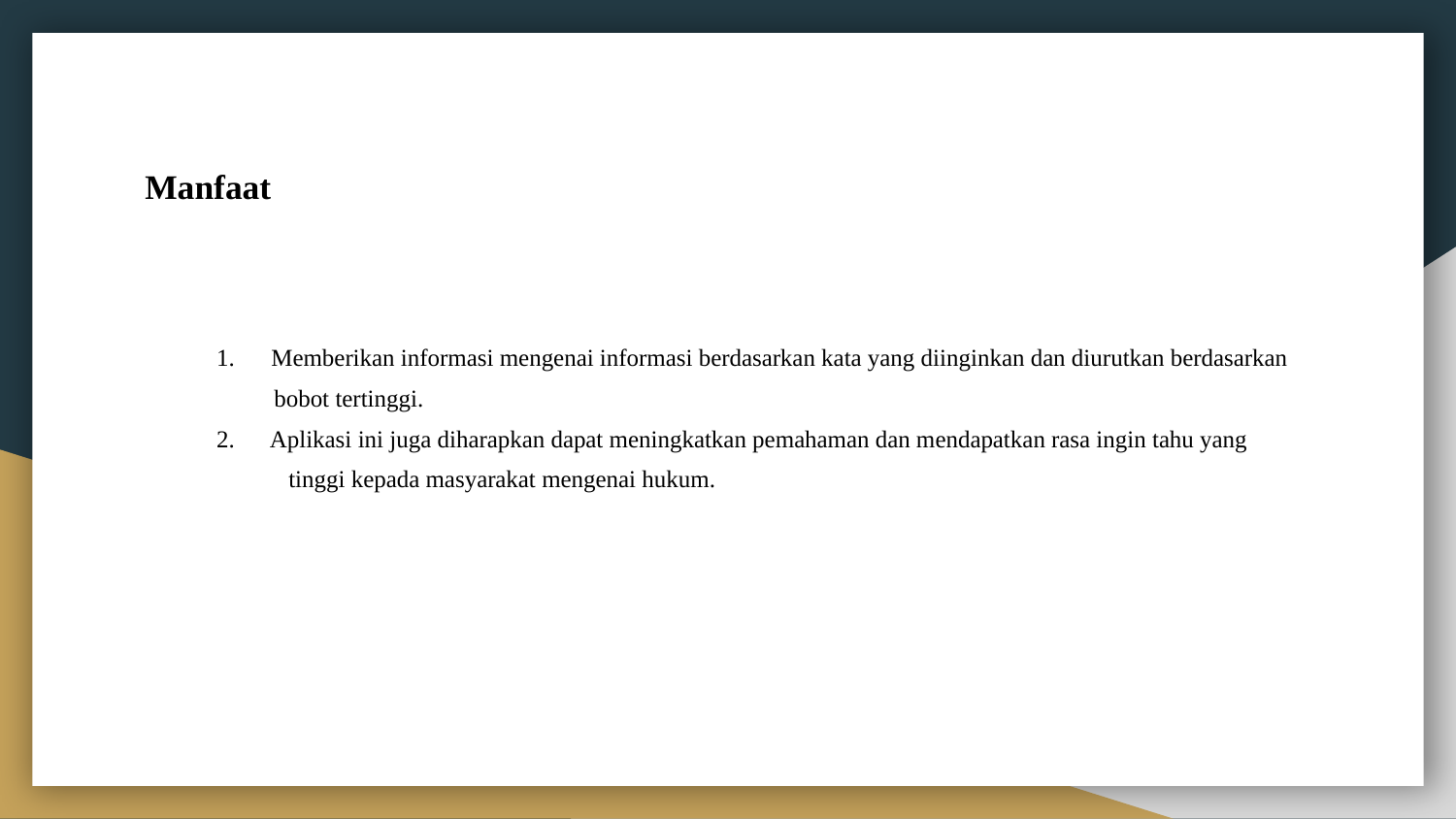

# Manfaat
1.      Memberikan informasi mengenai informasi berdasarkan kata yang diinginkan dan diurutkan berdasarkan bobot tertinggi.
2.      Aplikasi ini juga diharapkan dapat meningkatkan pemahaman dan mendapatkan rasa ingin tahu yang tinggi kepada masyarakat mengenai hukum.